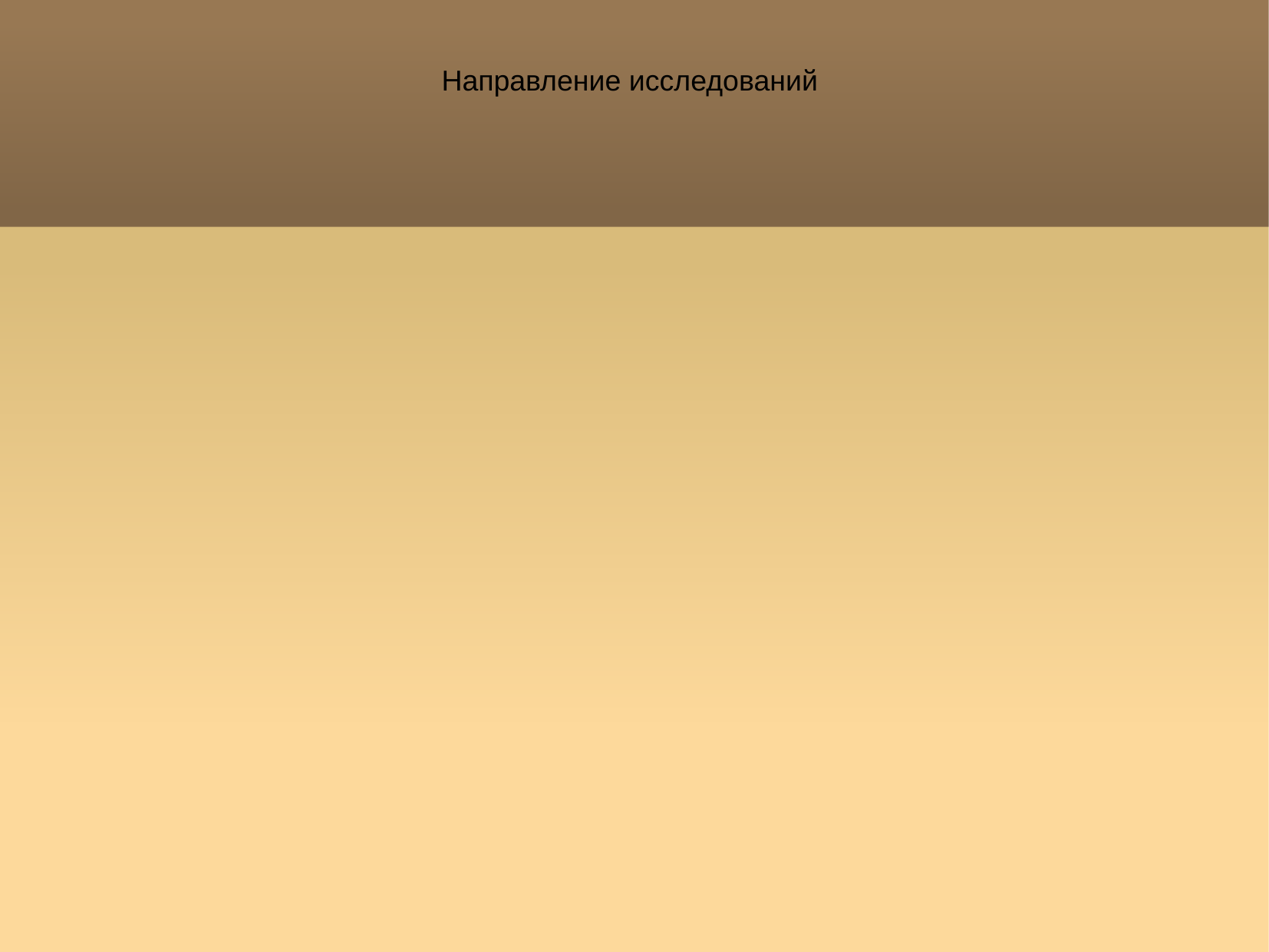

Направление исследований
В качестве направления для исследований нами выбрано оптическое распознавание, которое в настоящее время является очень актуальным. Развитие и распространение компьютерной обработки информации привели к возникновению потребностей в технологиях, позволяющих машинам осуществлять распознавание в обрабатываемой ими информации.